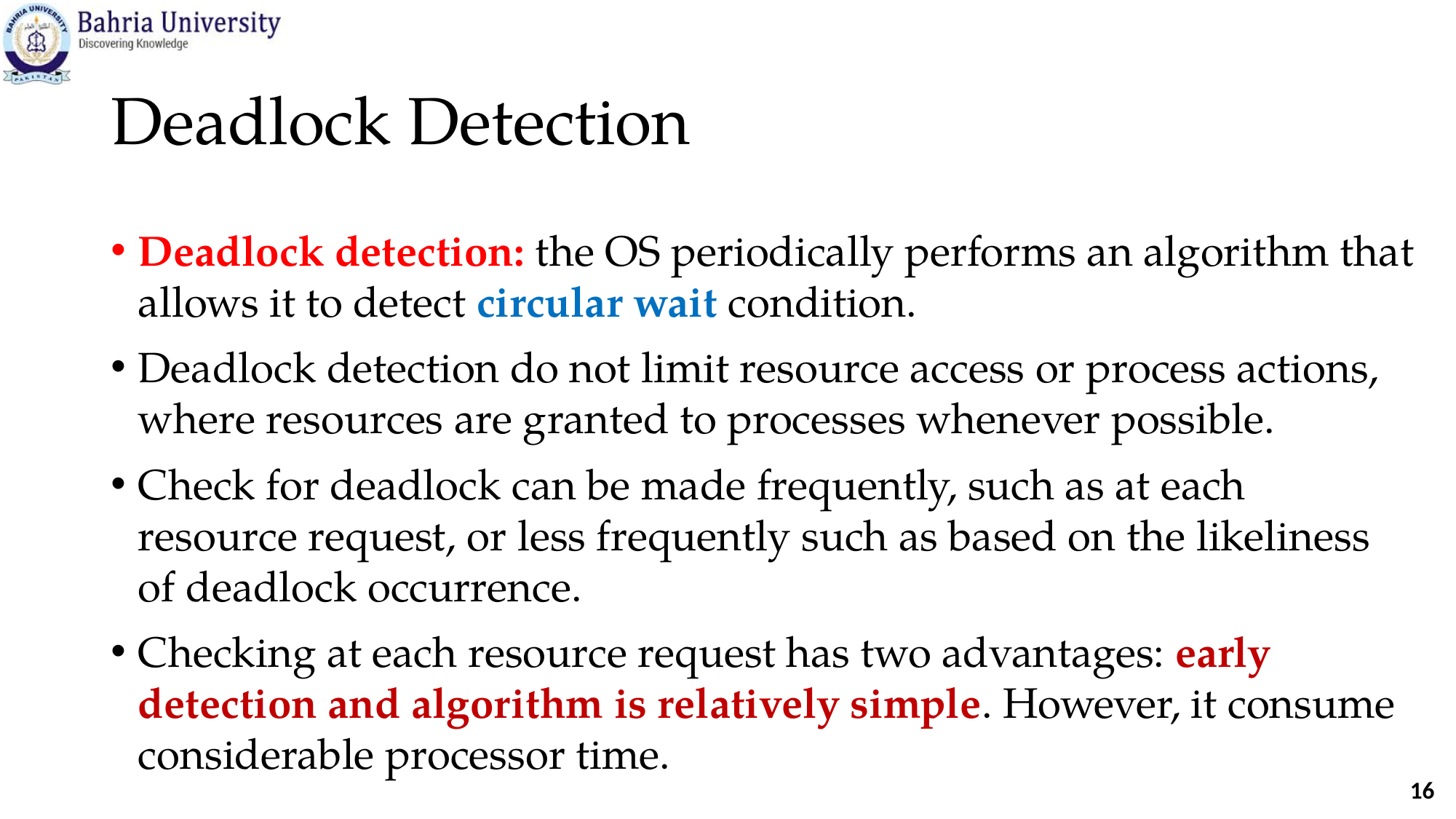

# Deadlock Detection
Deadlock detection: the OS periodically performs an algorithm that allows it to detect circular wait condition.
Deadlock detection do not limit resource access or process actions, where resources are granted to processes whenever possible.
Check for deadlock can be made frequently, such as at each resource request, or less frequently such as based on the likeliness of deadlock occurrence.
Checking at each resource request has two advantages: early detection and algorithm is relatively simple. However, it consume considerable processor time.
16